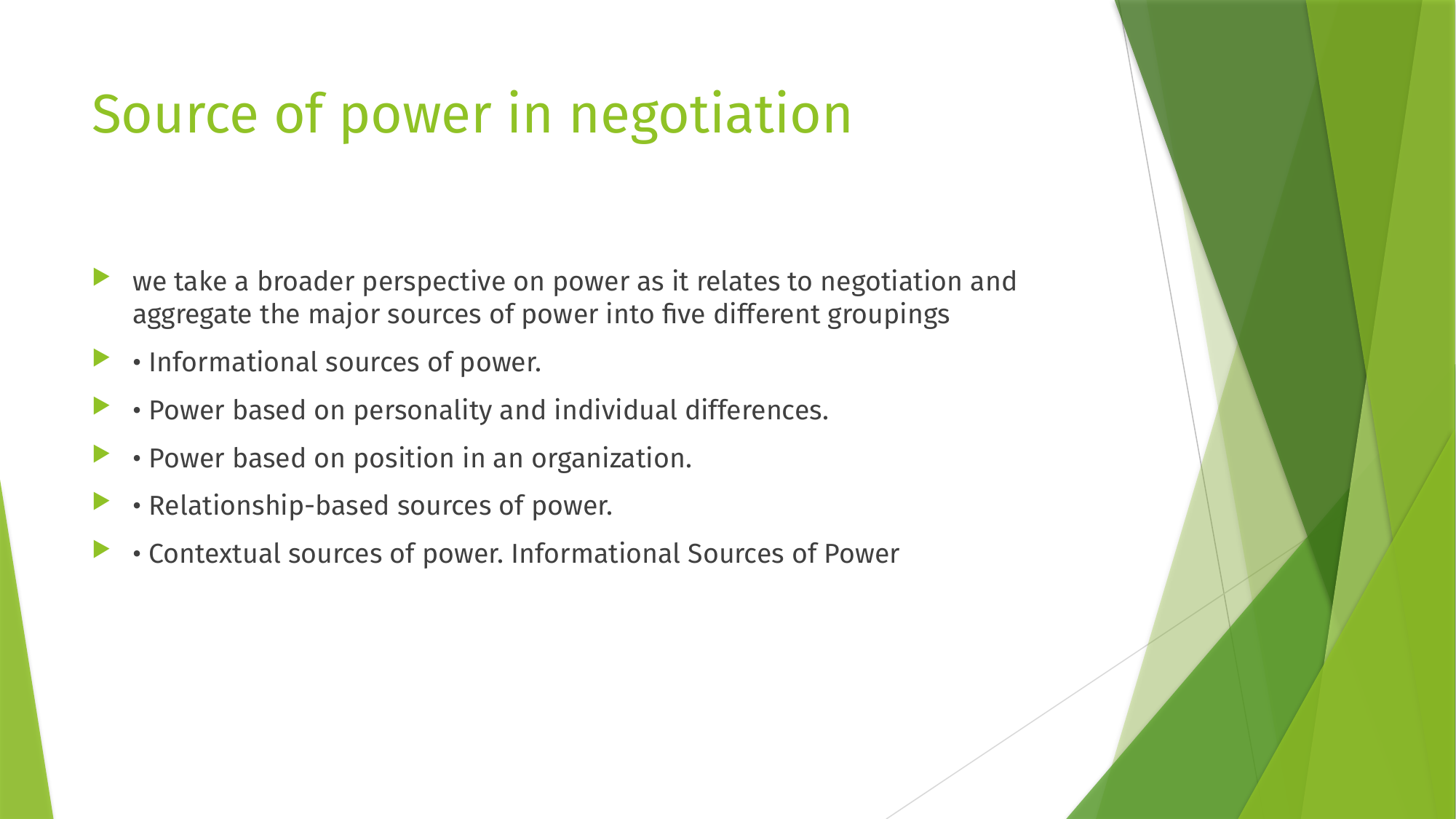

# Source of power in negotiation
we take a broader perspective on power as it relates to negotiation and aggregate the major sources of power into five different groupings
• Informational sources of power.
• Power based on personality and individual differences.
• Power based on position in an organization.
• Relationship-based sources of power.
• Contextual sources of power. Informational Sources of Power